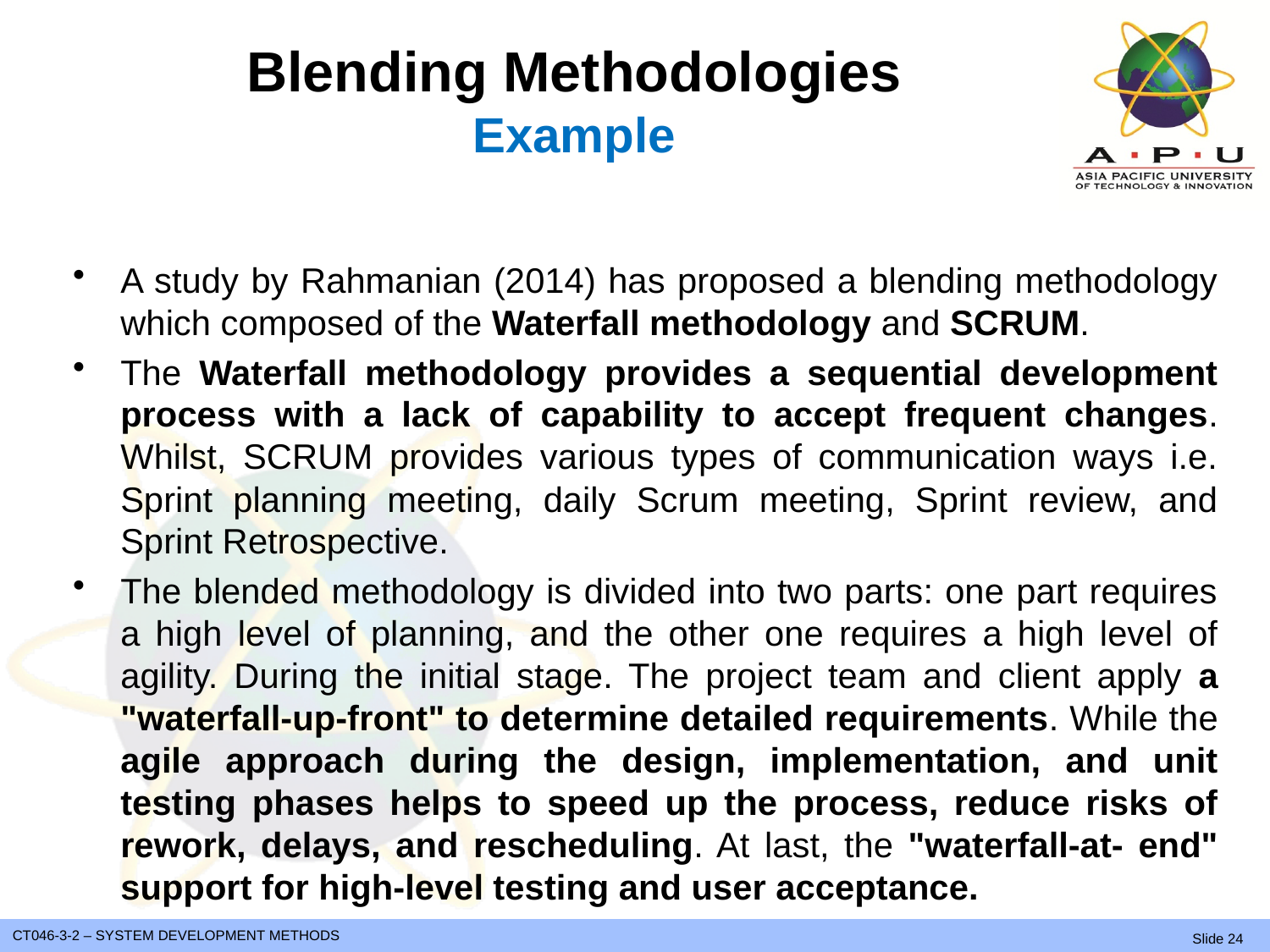

# Blending Methodologies Example

A study by Rahmanian (2014) has proposed a blending methodology which composed of the Waterfall methodology and SCRUM.
The Waterfall methodology provides a sequential development process with a lack of capability to accept frequent changes. Whilst, SCRUM provides various types of communication ways i.e. Sprint planning meeting, daily Scrum meeting, Sprint review, and Sprint Retrospective.
The blended methodology is divided into two parts: one part requires a high level of planning, and the other one requires a high level of agility. During the initial stage. The project team and client apply a "waterfall-up-front" to determine detailed requirements. While the agile approach during the design, implementation, and unit testing phases helps to speed up the process, reduce risks of rework, delays, and rescheduling. At last, the "waterfall-at- end" support for high-level testing and user acceptance.